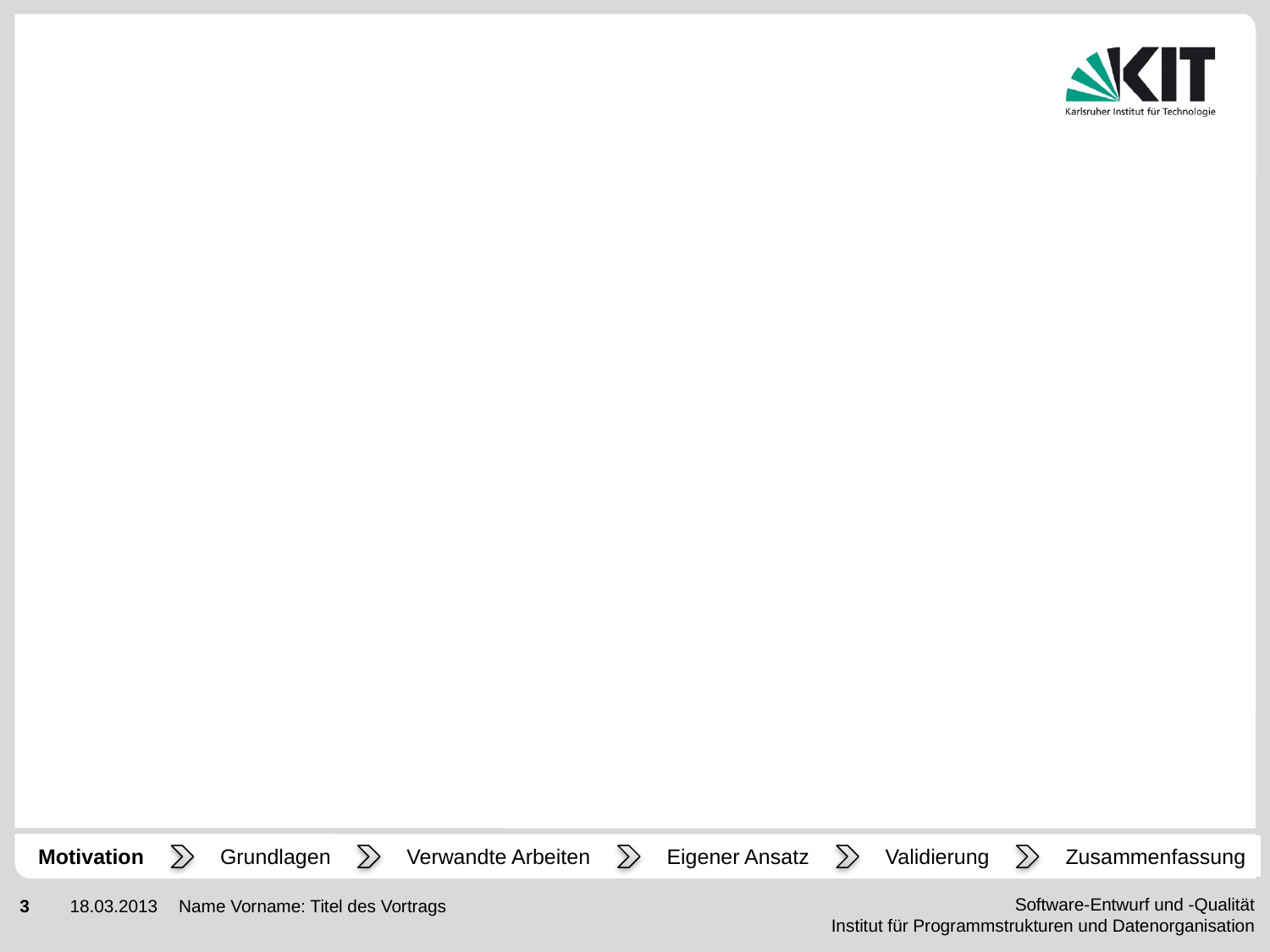

#

Motivation
Zusammenfassung
Grundlagen
Verwandte Arbeiten
Eigener Ansatz
Validierung

Name Vorname: Titel des Vortrags